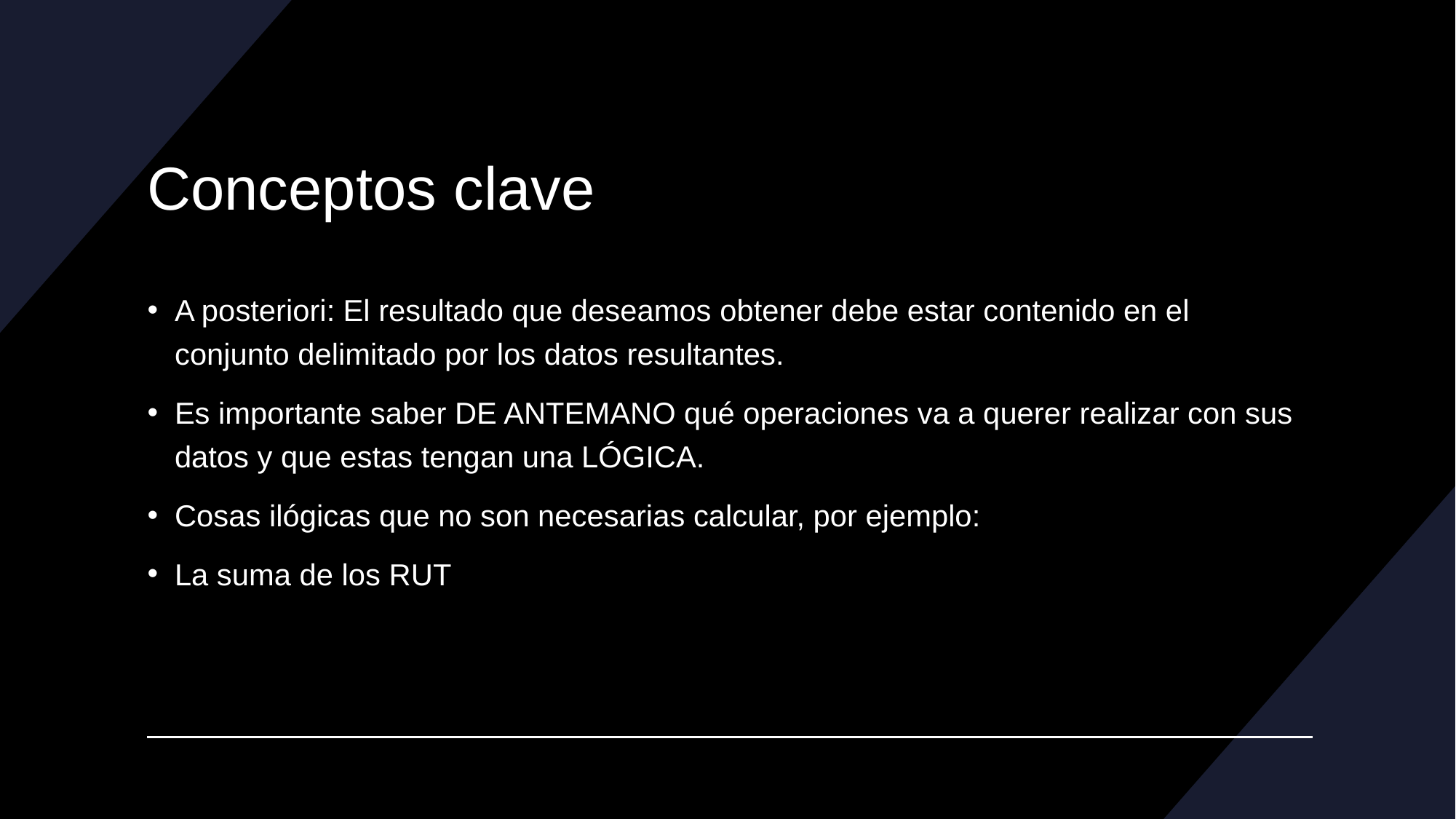

# Conceptos clave
A posteriori: El resultado que deseamos obtener debe estar contenido en el conjunto delimitado por los datos resultantes.
Es importante saber DE ANTEMANO qué operaciones va a querer realizar con sus datos y que estas tengan una LÓGICA.
Cosas ilógicas que no son necesarias calcular, por ejemplo:
La suma de los RUT